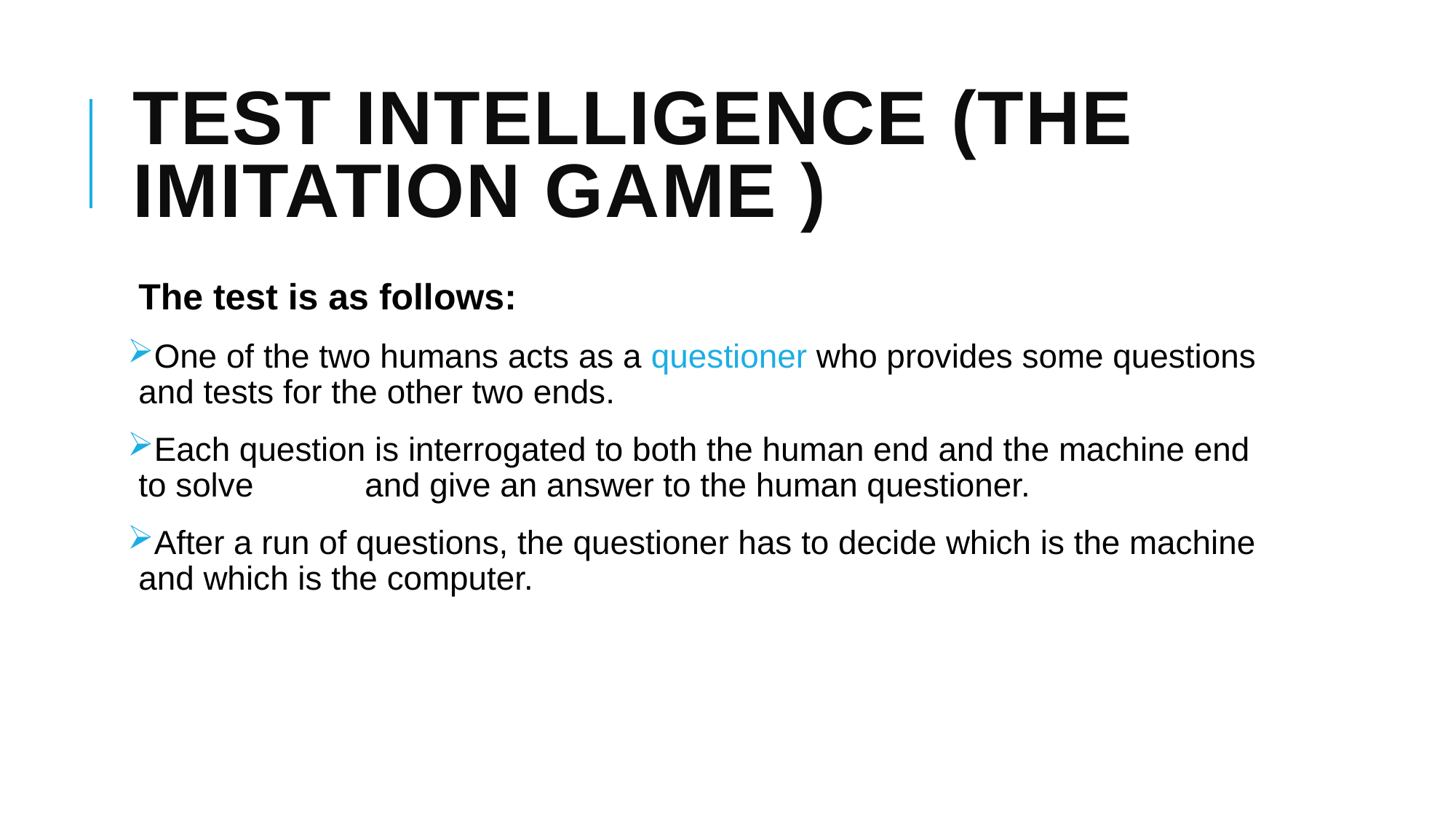

# Test Intelligence (The imitation Game )
The test is as follows:
One of the two humans acts as a questioner who provides some questions and tests for the other two ends.
Each question is interrogated to both the human end and the machine end to solve            and give an answer to the human questioner.
After a run of questions, the questioner has to decide which is the machine and which is the computer.